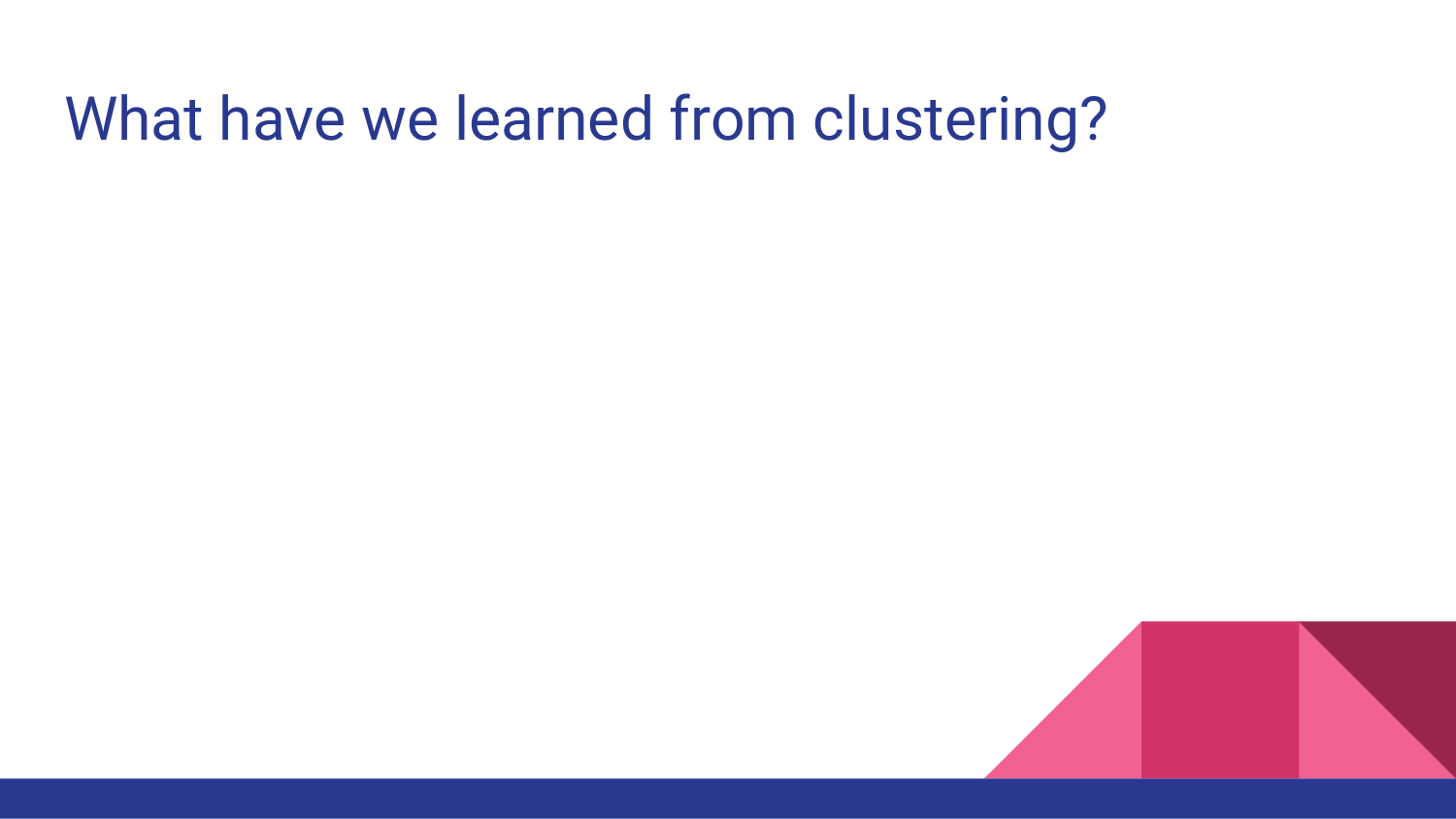

# What have we learned from clustering?